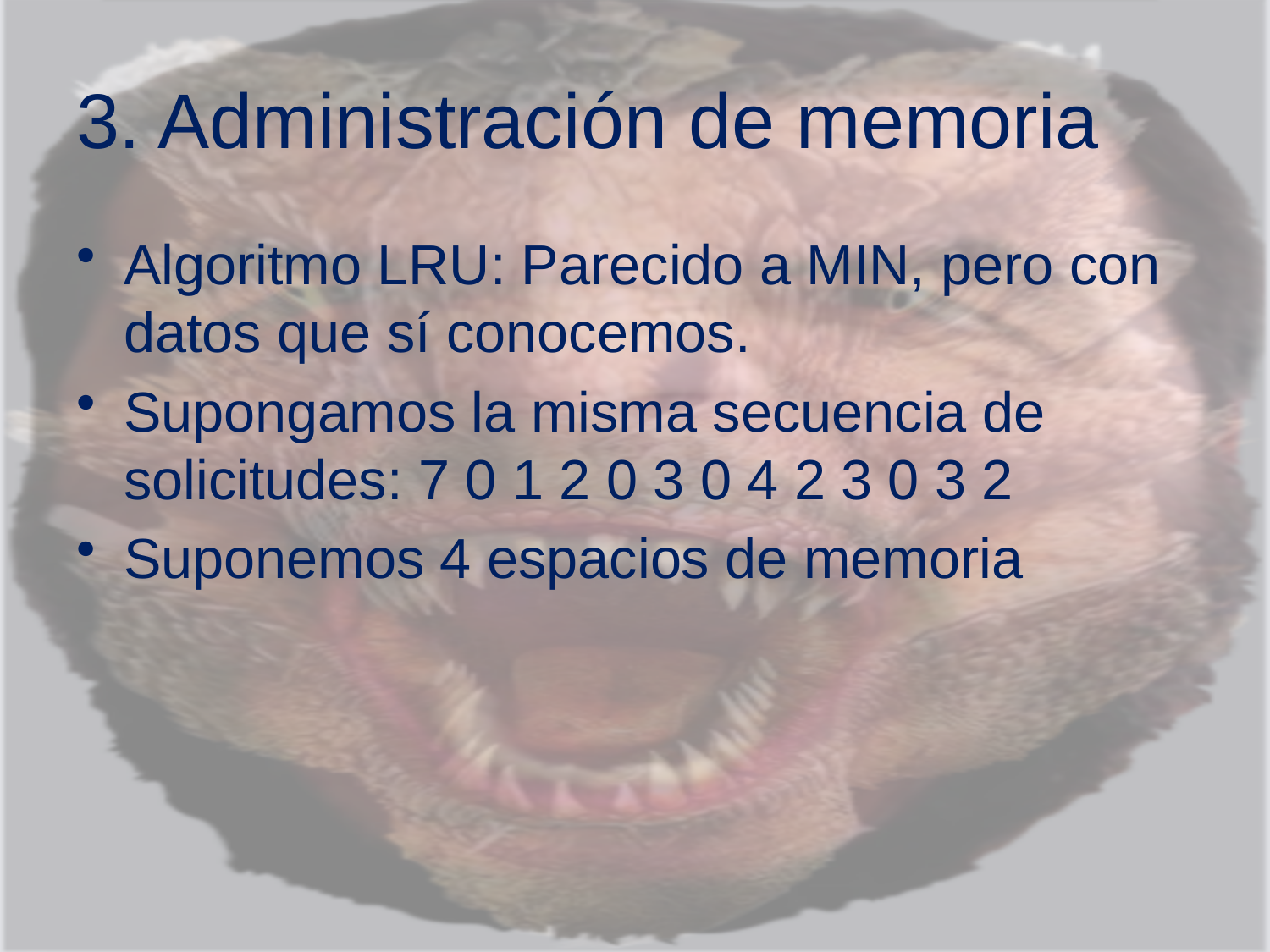

# 3. Administración de memoria
Algoritmo LRU: Parecido a MIN, pero con datos que sí conocemos.
Supongamos la misma secuencia de solicitudes: 7 0 1 2 0 3 0 4 2 3 0 3 2
Suponemos 4 espacios de memoria